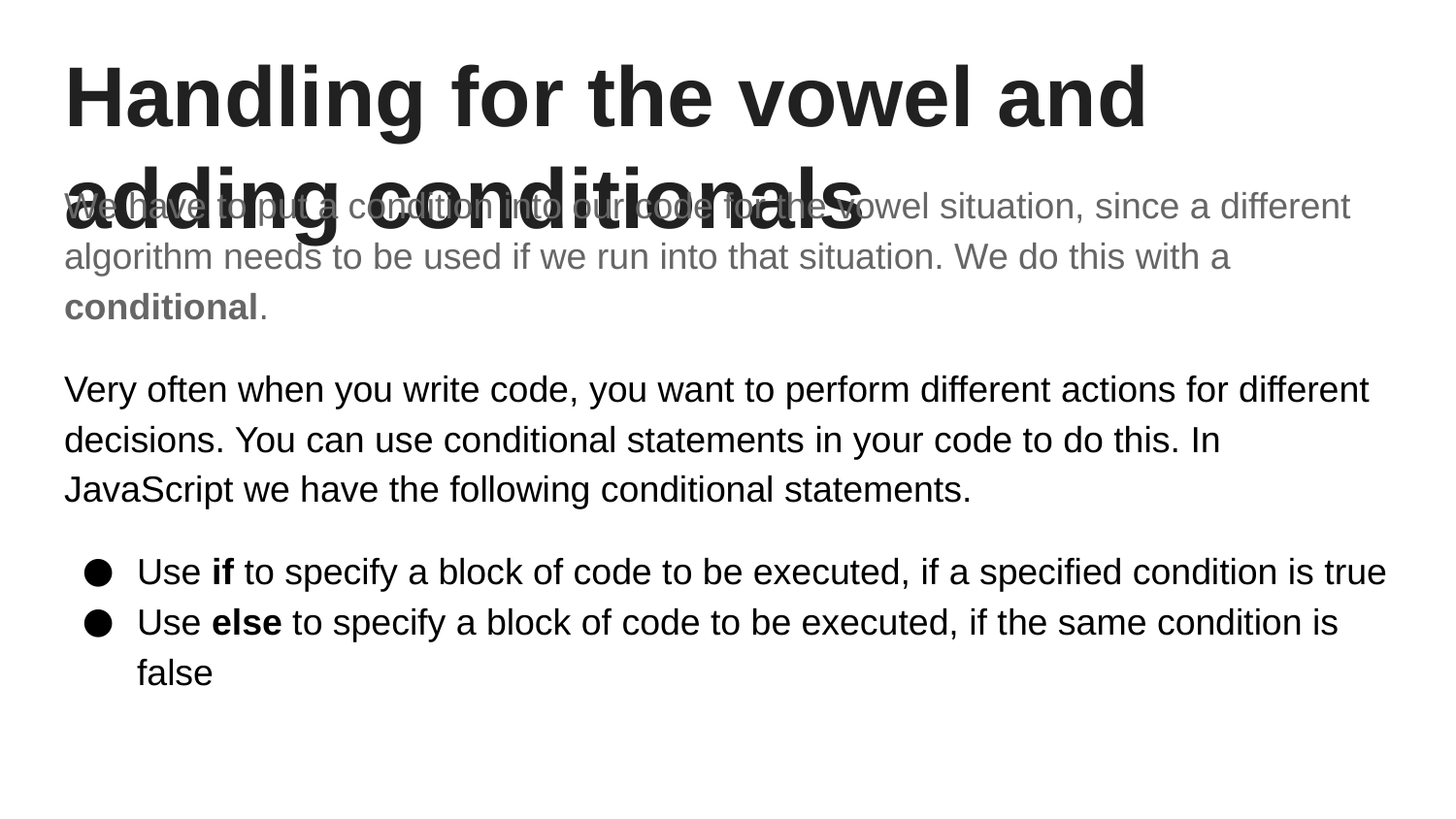

# Handling for the vowel and adding conditionals
We have to put a condition into our code for the vowel situation, since a different algorithm needs to be used if we run into that situation. We do this with a conditional.
Very often when you write code, you want to perform different actions for different decisions. You can use conditional statements in your code to do this. In JavaScript we have the following conditional statements.
Use if to specify a block of code to be executed, if a specified condition is true
Use else to specify a block of code to be executed, if the same condition is false